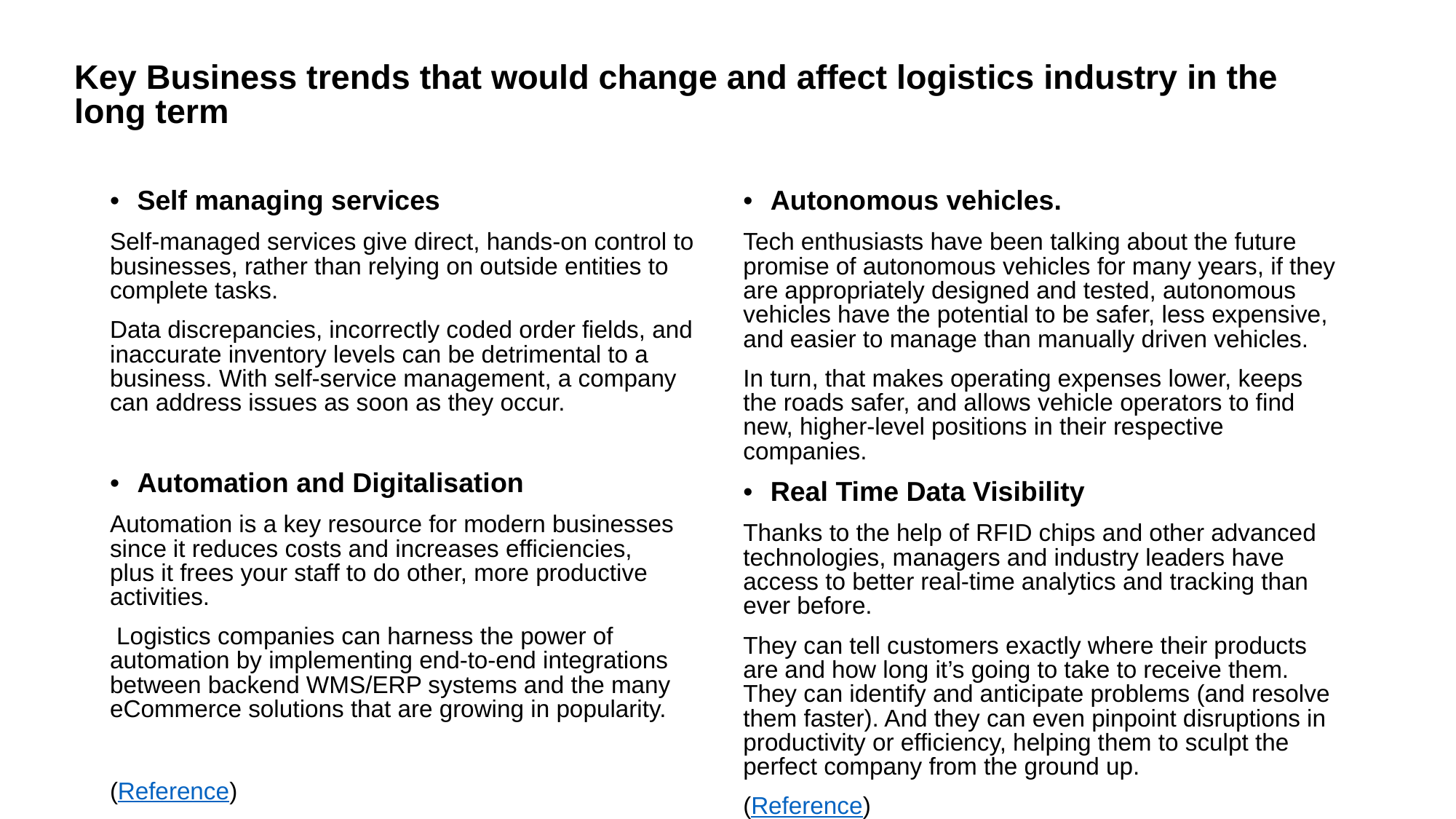

# Key Business trends that would change and affect logistics industry in the long term
Autonomous vehicles.
Tech enthusiasts have been talking about the future promise of autonomous vehicles for many years, if they are appropriately designed and tested, autonomous vehicles have the potential to be safer, less expensive, and easier to manage than manually driven vehicles.
In turn, that makes operating expenses lower, keeps the roads safer, and allows vehicle operators to find new, higher-level positions in their respective companies.
Real Time Data Visibility
Thanks to the help of RFID chips and other advanced technologies, managers and industry leaders have access to better real-time analytics and tracking than ever before.
They can tell customers exactly where their products are and how long it’s going to take to receive them. They can identify and anticipate problems (and resolve them faster). And they can even pinpoint disruptions in productivity or efficiency, helping them to sculpt the perfect company from the ground up.
(Reference)

Self managing services
Self-managed services give direct, hands-on control to businesses, rather than relying on outside entities to complete tasks.
Data discrepancies, incorrectly coded order fields, and inaccurate inventory levels can be detrimental to a business. With self-service management, a company can address issues as soon as they occur.

Automation and Digitalisation
Automation is a key resource for modern businesses since it reduces costs and increases efficiencies,     plus it frees your staff to do other, more productive activities.
 Logistics companies can harness the power of automation by implementing end-to-end integrations between backend WMS/ERP systems and the many eCommerce solutions that are growing in popularity.

(Reference)